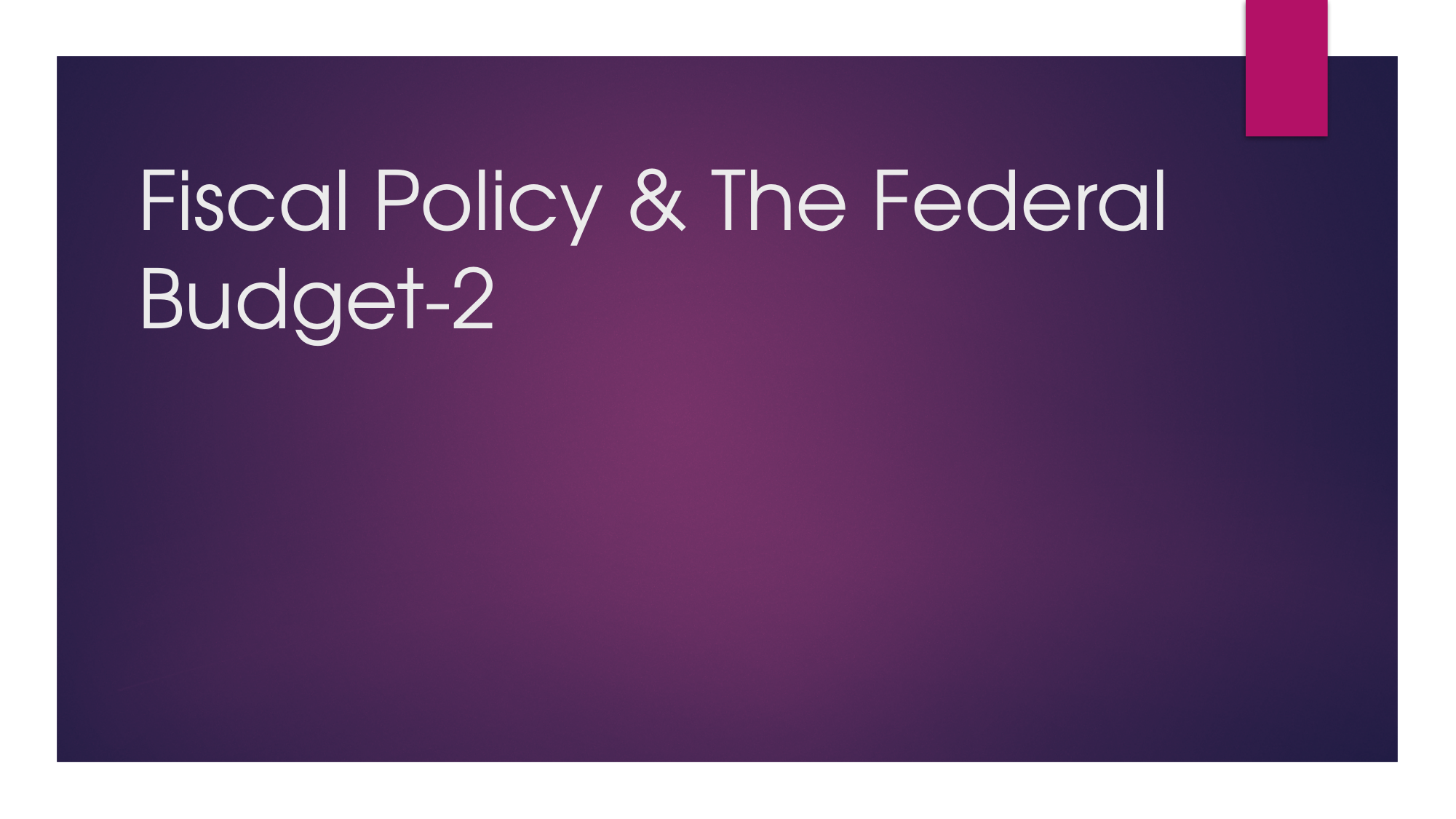

# Fiscal Policy & The Federal Budget-2